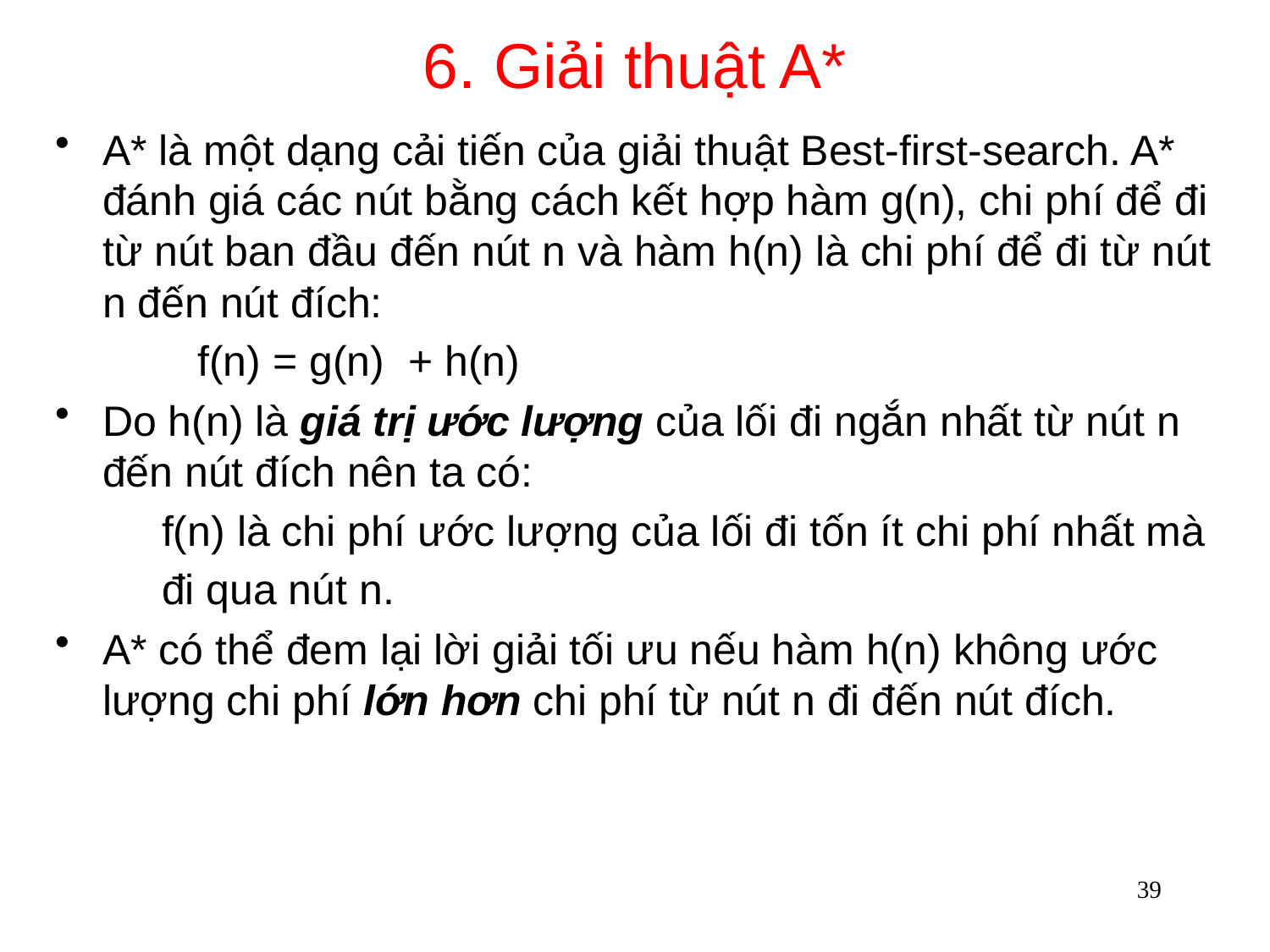

# 6. Giải thuật A*
A* là một dạng cải tiến của giải thuật Best-first-search. A* đánh giá các nút bằng cách kết hợp hàm g(n), chi phí để đi từ nút ban đầu đến nút n và hàm h(n) là chi phí để đi từ nút n đến nút đích:
            f(n) = g(n)  + h(n)
Do h(n) là giá trị ước lượng của lối đi ngắn nhất từ nút n đến nút đích nên ta có:
         f(n) là chi phí ước lượng của lối đi tốn ít chi phí nhất mà
         đi qua nút n.
A* có thể đem lại lời giải tối ưu nếu hàm h(n) không ước lượng chi phí lớn hơn chi phí từ nút n đi đến nút đích.
39